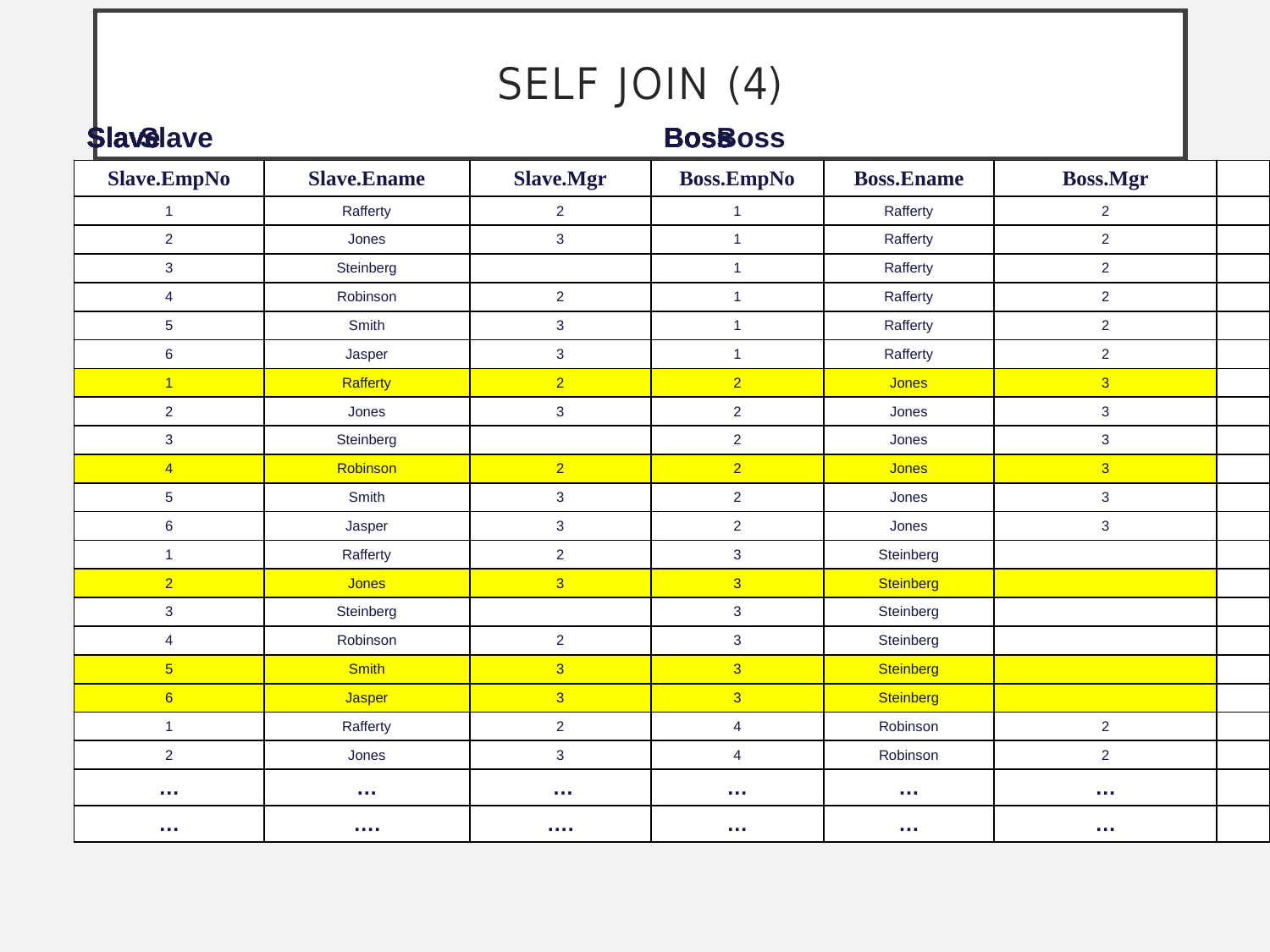

# Self join (4)
| Slave |  |  | Boss |  |  |
| --- | --- | --- | --- | --- | --- |
| Slave.EmpNo | Slave.Ename | Slave.Mgr | Boss.EmpNo | Boss.Ename | Boss.Mgr |
| 1 | Rafferty | 2 | 1 | Rafferty | 2 |
| 2 | Jones | 3 | 1 | Rafferty | 2 |
| 3 | Steinberg |  | 1 | Rafferty | 2 |
| 4 | Robinson | 2 | 1 | Rafferty | 2 |
| 5 | Smith | 3 | 1 | Rafferty | 2 |
| 6 | Jasper | 3 | 1 | Rafferty | 2 |
| 1 | Rafferty | 2 | 2 | Jones | 3 |
| 2 | Jones | 3 | 2 | Jones | 3 |
| 3 | Steinberg |  | 2 | Jones | 3 |
| 4 | Robinson | 2 | 2 | Jones | 3 |
| 5 | Smith | 3 | 2 | Jones | 3 |
| 6 | Jasper | 3 | 2 | Jones | 3 |
| 1 | Rafferty | 2 | 3 | Steinberg |  |
| 2 | Jones | 3 | 3 | Steinberg |  |
| 3 | Steinberg |  | 3 | Steinberg |  |
| 4 | Robinson | 2 | 3 | Steinberg |  |
| 5 | Smith | 3 | 3 | Steinberg |  |
| 6 | Jasper | 3 | 3 | Steinberg |  |
| 1 | Rafferty | 2 | 4 | Robinson | 2 |
| 2 | Jones | 3 | 4 | Robinson | 2 |
| .. | … | … | … | …. | … |
| …. | …. | …. | .. | …. | … |
| Slave |  |  | Boss |  |  |
| --- | --- | --- | --- | --- | --- |
| Slave.EmpNo | Slave.Ename | Slave.Mgr | Boss.EmpNo | Boss.Ename | Boss.Mgr |
| 1 | Rafferty | 2 | 1 | Rafferty | 2 |
| 2 | Jones | 3 | 1 | Rafferty | 2 |
| 3 | Steinberg |  | 1 | Rafferty | 2 |
| 4 | Robinson | 2 | 1 | Rafferty | 2 |
| 5 | Smith | 3 | 1 | Rafferty | 2 |
| 6 | Jasper | 3 | 1 | Rafferty | 2 |
| 1 | Rafferty | 2 | 2 | Jones | 3 |
| 2 | Jones | 3 | 2 | Jones | 3 |
| 3 | Steinberg |  | 2 | Jones | 3 |
| 4 | Robinson | 2 | 2 | Jones | 3 |
| 5 | Smith | 3 | 2 | Jones | 3 |
| 6 | Jasper | 3 | 2 | Jones | 3 |
| 1 | Rafferty | 2 | 3 | Steinberg |  |
| 2 | Jones | 3 | 3 | Steinberg |  |
| 3 | Steinberg |  | 3 | Steinberg |  |
| 4 | Robinson | 2 | 3 | Steinberg |  |
| 5 | Smith | 3 | 3 | Steinberg |  |
| 6 | Jasper | 3 | 3 | Steinberg |  |
| 1 | Rafferty | 2 | 4 | Robinson | 2 |
| 2 | Jones | 3 | 4 | Robinson | 2 |
| .. | … | … | … | …. | … |
| …. | …. | …. | .. | …. | … |
| Slave |  |  | Boss |  |  |
| --- | --- | --- | --- | --- | --- |
| Slave.EmpNo | Slave.Ename | Slave.Mgr | Boss.EmpNo | Boss.Ename | Boss.Mgr |
| 1 | Rafferty | 2 | 1 | Rafferty | 2 |
| 2 | Jones | 3 | 1 | Rafferty | 2 |
| 3 | Steinberg |  | 1 | Rafferty | 2 |
| 4 | Robinson | 2 | 1 | Rafferty | 2 |
| 5 | Smith | 3 | 1 | Rafferty | 2 |
| 6 | Jasper | 3 | 1 | Rafferty | 2 |
| 1 | Rafferty | 2 | 2 | Jones | 3 |
| 2 | Jones | 3 | 2 | Jones | 3 |
| 3 | Steinberg |  | 2 | Jones | 3 |
| 4 | Robinson | 2 | 2 | Jones | 3 |
| 5 | Smith | 3 | 2 | Jones | 3 |
| 6 | Jasper | 3 | 2 | Jones | 3 |
| 1 | Rafferty | 2 | 3 | Steinberg |  |
| 2 | Jones | 3 | 3 | Steinberg |  |
| 3 | Steinberg |  | 3 | Steinberg |  |
| 4 | Robinson | 2 | 3 | Steinberg |  |
| 5 | Smith | 3 | 3 | Steinberg |  |
| 6 | Jasper | 3 | 3 | Steinberg |  |
| 1 | Rafferty | 2 | 4 | Robinson | 2 |
| 2 | Jones | 3 | 4 | Robinson | 2 |
| .. | … | … | … | …. | … |
| …. | …. | …. | .. | …. | … |
| Slave |  |  | Boss |  |  |
| --- | --- | --- | --- | --- | --- |
| Slave.EmpNo | Slave.Ename | Slave.Mgr | Boss.EmpNo | Boss.Ename | Boss.Mgr |
| 1 | Rafferty | 2 | 1 | Rafferty | 2 |
| 2 | Jones | 3 | 1 | Rafferty | 2 |
| 3 | Steinberg |  | 1 | Rafferty | 2 |
| 4 | Robinson | 2 | 1 | Rafferty | 2 |
| 5 | Smith | 3 | 1 | Rafferty | 2 |
| 6 | Jasper | 3 | 1 | Rafferty | 2 |
| 1 | Rafferty | 2 | 2 | Jones | 3 |
| 2 | Jones | 3 | 2 | Jones | 3 |
| 3 | Steinberg |  | 2 | Jones | 3 |
| 4 | Robinson | 2 | 2 | Jones | 3 |
| 5 | Smith | 3 | 2 | Jones | 3 |
| 6 | Jasper | 3 | 2 | Jones | 3 |
| 1 | Rafferty | 2 | 3 | Steinberg |  |
| 2 | Jones | 3 | 3 | Steinberg |  |
| 3 | Steinberg |  | 3 | Steinberg |  |
| 4 | Robinson | 2 | 3 | Steinberg |  |
| 5 | Smith | 3 | 3 | Steinberg |  |
| 6 | Jasper | 3 | 3 | Steinberg |  |
| 1 | Rafferty | 2 | 4 | Robinson | 2 |
| 2 | Jones | 3 | 4 | Robinson | 2 |
| .. | … | … | … | …. | … |
| …. | …. | …. | .. | …. | … |
| Slave |  |  | Boss |  |  |
| --- | --- | --- | --- | --- | --- |
| Slave.EmpNo | Slave.Ename | Slave.Mgr | Boss.EmpNo | Boss.Ename | Boss.Mgr |
| 1 | Rafferty | 2 | 1 | Rafferty | 2 |
| 2 | Jones | 3 | 1 | Rafferty | 2 |
| 3 | Steinberg |  | 1 | Rafferty | 2 |
| 4 | Robinson | 2 | 1 | Rafferty | 2 |
| 5 | Smith | 3 | 1 | Rafferty | 2 |
| 6 | Jasper | 3 | 1 | Rafferty | 2 |
| 1 | Rafferty | 2 | 2 | Jones | 3 |
| 2 | Jones | 3 | 2 | Jones | 3 |
| 3 | Steinberg |  | 2 | Jones | 3 |
| 4 | Robinson | 2 | 2 | Jones | 3 |
| 5 | Smith | 3 | 2 | Jones | 3 |
| 6 | Jasper | 3 | 2 | Jones | 3 |
| 1 | Rafferty | 2 | 3 | Steinberg |  |
| 2 | Jones | 3 | 3 | Steinberg |  |
| 3 | Steinberg |  | 3 | Steinberg |  |
| 4 | Robinson | 2 | 3 | Steinberg |  |
| 5 | Smith | 3 | 3 | Steinberg |  |
| 6 | Jasper | 3 | 3 | Steinberg |  |
| 1 | Rafferty | 2 | 4 | Robinson | 2 |
| 2 | Jones | 3 | 4 | Robinson | 2 |
| … | … | … | … | … | … |
| … | …. | …. | … | … | … |
| Slave |  |  | Boss |  |  |
| --- | --- | --- | --- | --- | --- |
| Slave.EmpNo | Slave.Ename | Slave.Mgr | Boss.EmpNo | Boss.Ename | Boss.Mgr |
| 1 | Rafferty | 2 | 1 | Rafferty | 2 |
| 2 | Jones | 3 | 1 | Rafferty | 2 |
| 3 | Steinberg |  | 1 | Rafferty | 2 |
| 4 | Robinson | 2 | 1 | Rafferty | 2 |
| 5 | Smith | 3 | 1 | Rafferty | 2 |
| 6 | Jasper | 3 | 1 | Rafferty | 2 |
| 1 | Rafferty | 2 | 2 | Jones | 3 |
| 2 | Jones | 3 | 2 | Jones | 3 |
| 3 | Steinberg |  | 2 | Jones | 3 |
| 4 | Robinson | 2 | 2 | Jones | 3 |
| 5 | Smith | 3 | 2 | Jones | 3 |
| 6 | Jasper | 3 | 2 | Jones | 3 |
| 1 | Rafferty | 2 | 3 | Steinberg |  |
| 2 | Jones | 3 | 3 | Steinberg |  |
| 3 | Steinberg |  | 3 | Steinberg |  |
| 4 | Robinson | 2 | 3 | Steinberg |  |
| 5 | Smith | 3 | 3 | Steinberg |  |
| 6 | Jasper | 3 | 3 | Steinberg |  |
| 1 | Rafferty | 2 | 4 | Robinson | 2 |
| 2 | Jones | 3 | 4 | Robinson | 2 |
| .. | … | … | … | …. | … |
| …. | …. | …. | .. | …. | … |